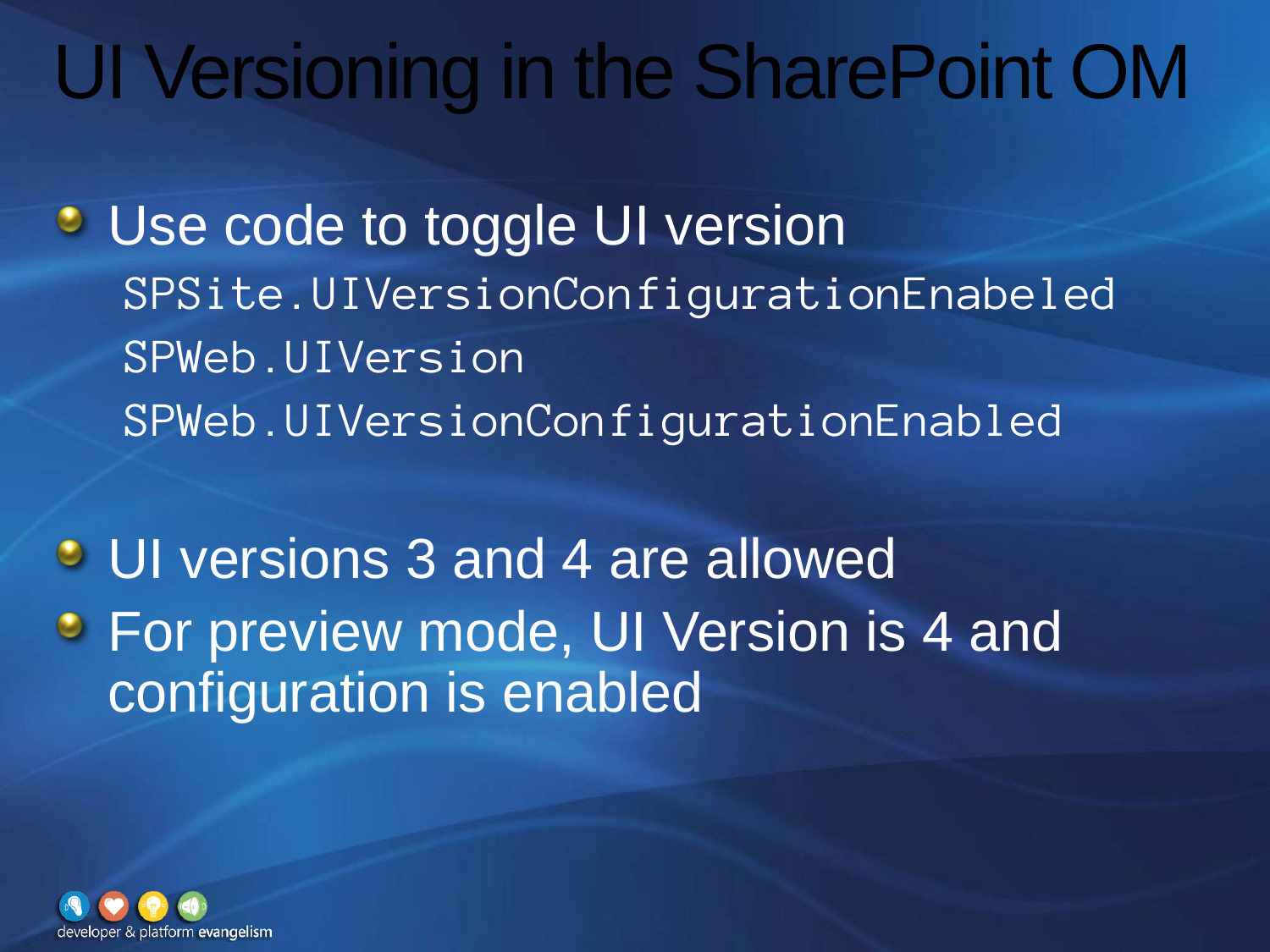

# UI Versioning in the SharePoint OM
Use code to toggle UI version
SPSite.UIVersionConfigurationEnabeled
SPWeb.UIVersion
SPWeb.UIVersionConfigurationEnabled

UI versions 3 and 4 are allowed
For preview mode, UI Version is 4 and configuration is enabled